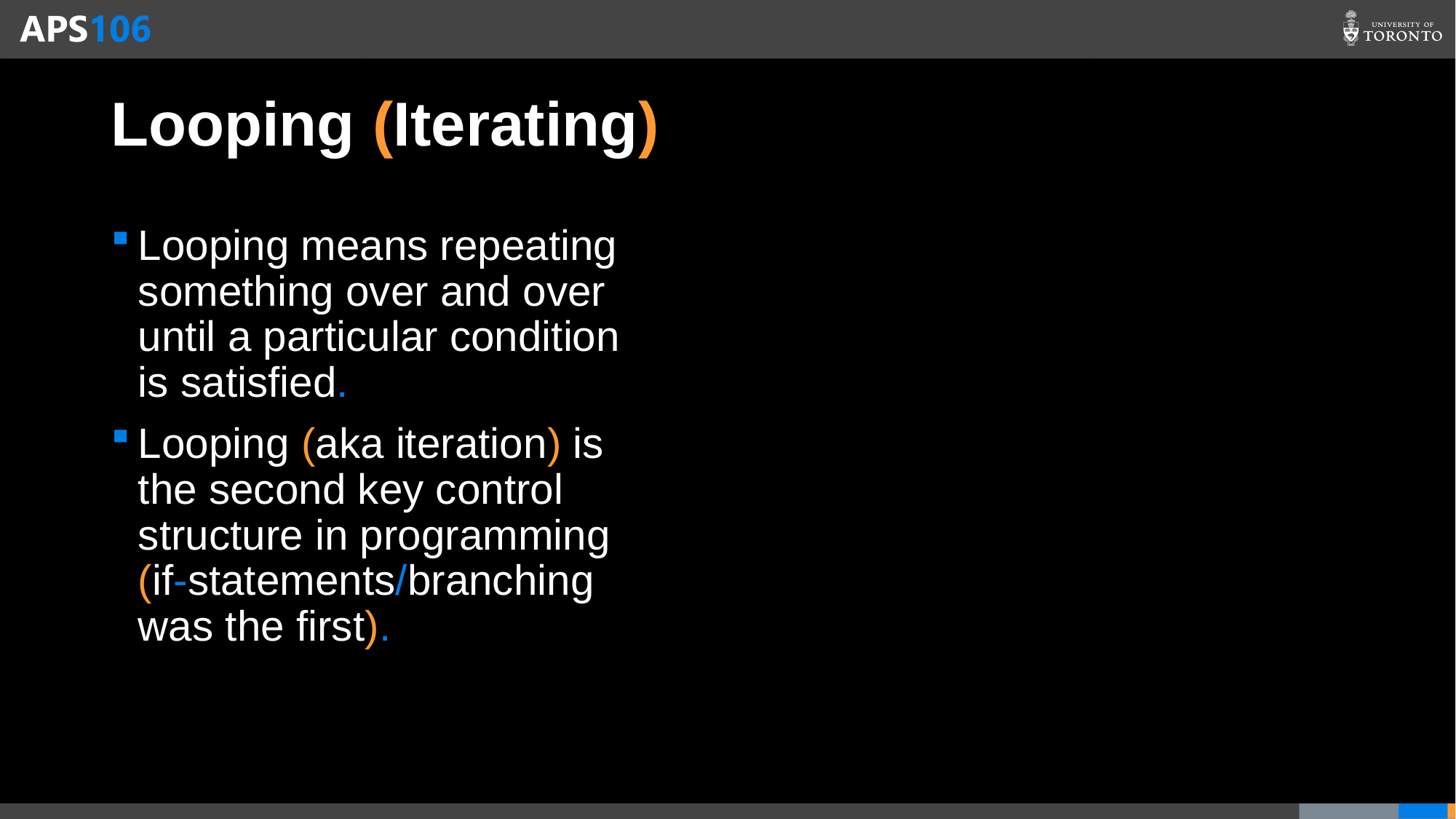

# Looping (Iterating)
Looping means repeating something over and over until a particular condition is satisfied.
Looping (aka iteration) is the second key control structure in programming (if-statements/branching was the first).